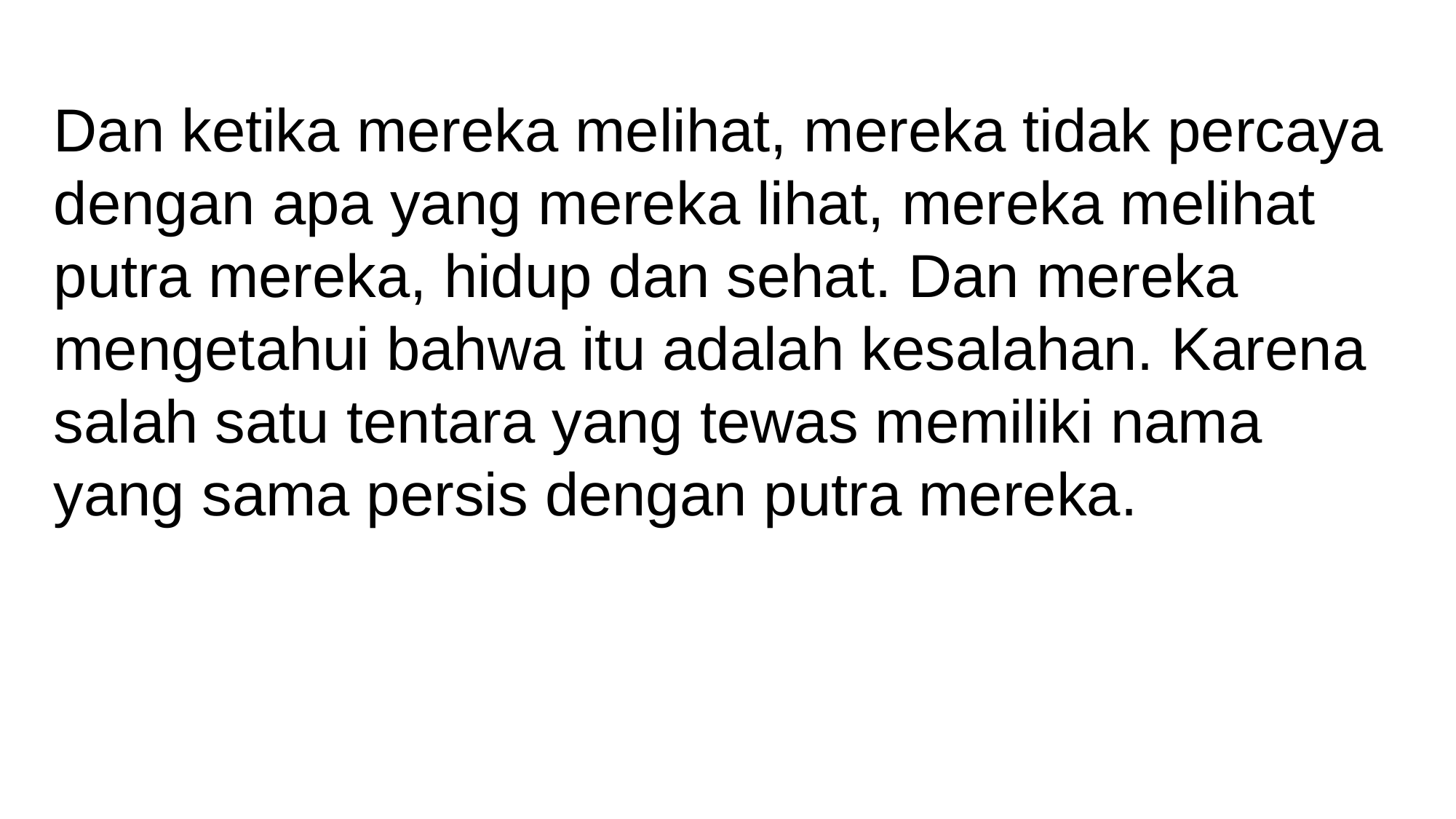

Dan ketika mereka melihat, mereka tidak percaya dengan apa yang mereka lihat, mereka melihat putra mereka, hidup dan sehat. Dan mereka mengetahui bahwa itu adalah kesalahan. Karena salah satu tentara yang tewas memiliki nama yang sama persis dengan putra mereka.